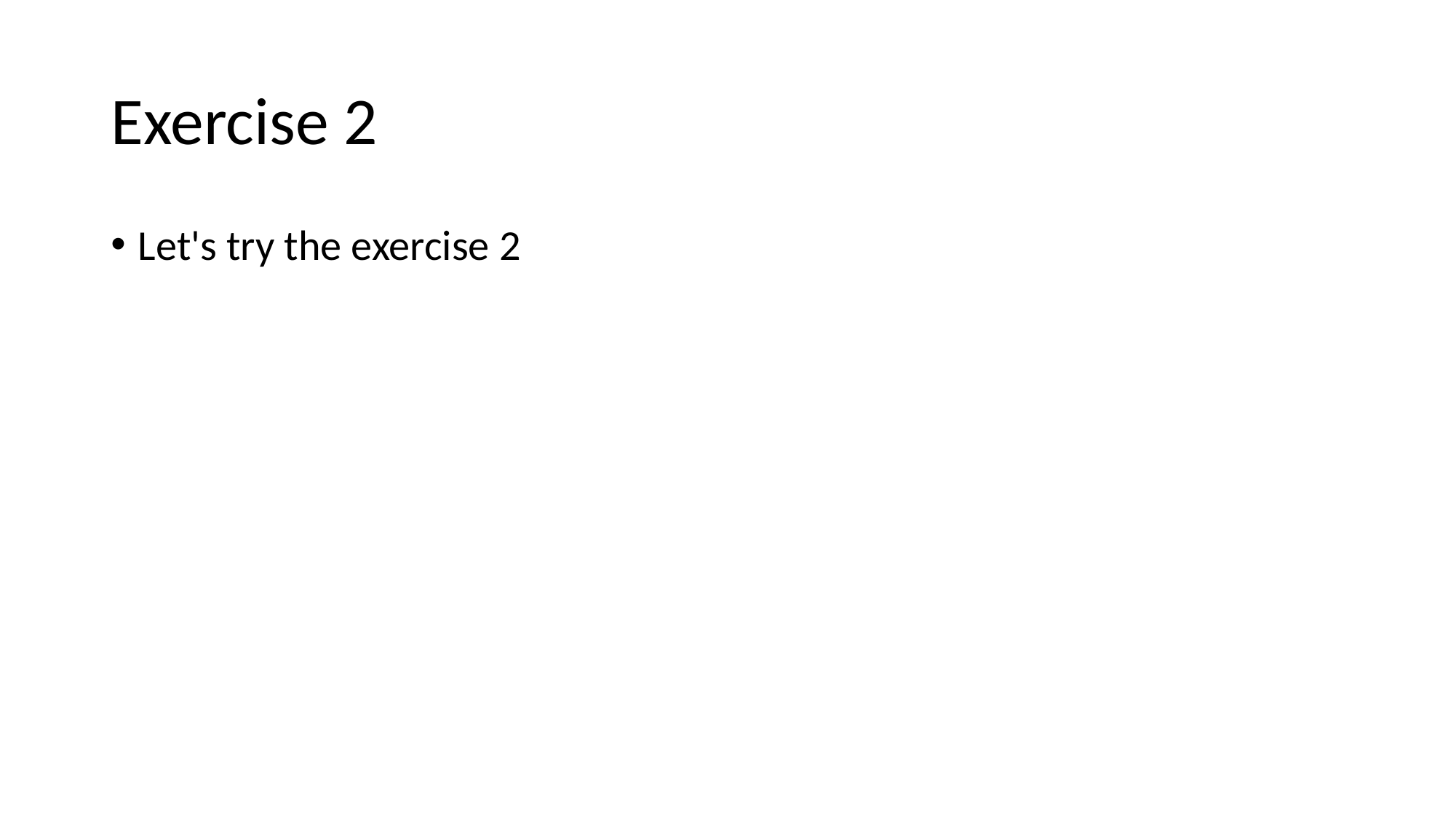

# Exercise 2
Let's try the exercise 2